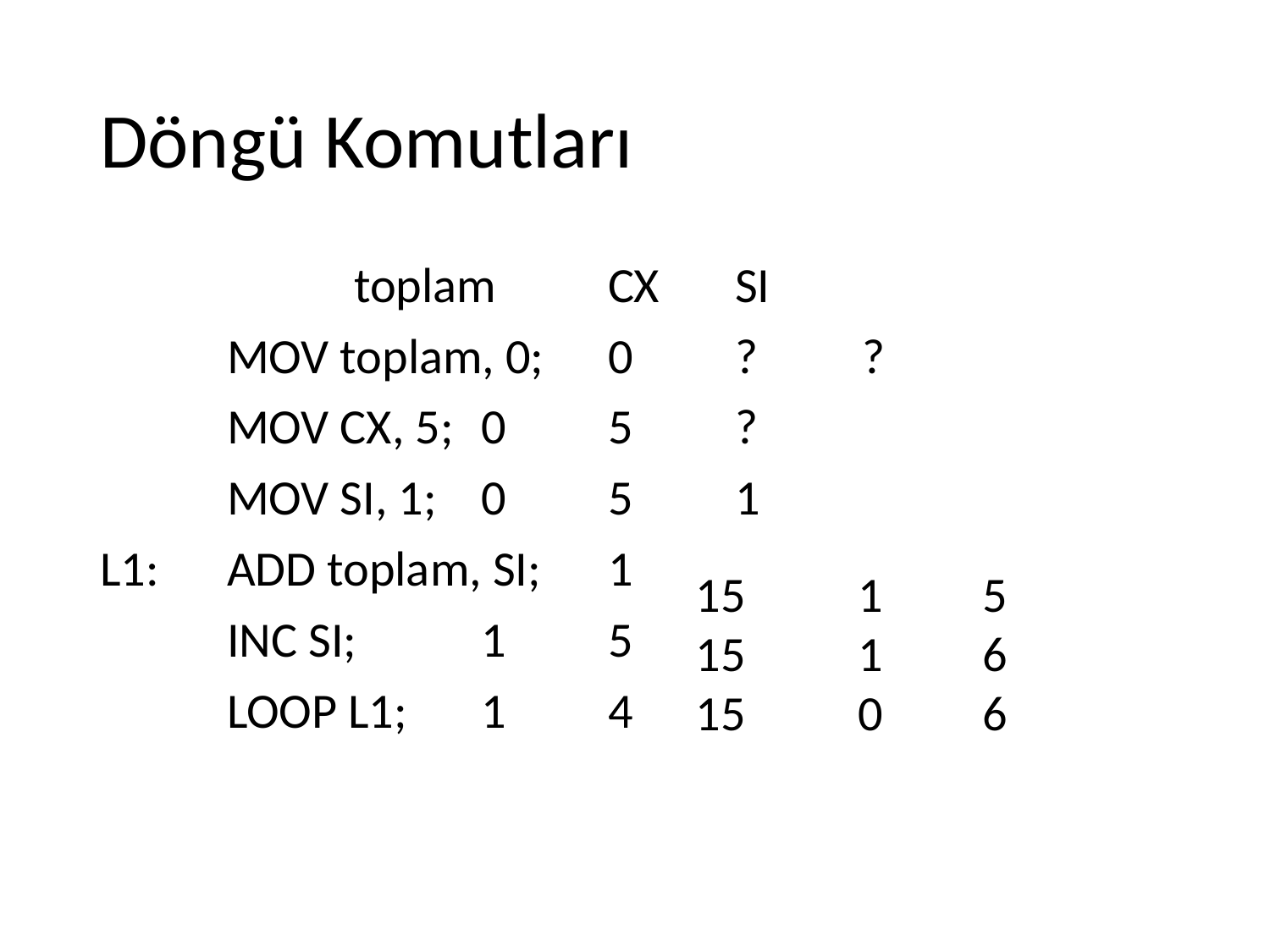

# Döngü Komutları
		toplam	CX	SI
	MOV toplam, 0;	0	?	?
	MOV CX, 5;	0	5	?
	MOV SI, 1;	0	5	1
L1: 	ADD toplam, SI;	1	5	1
	INC SI;	1	5	2
	LOOP L1;	1	4	2
	10	2	4
	10	2	5
	10	1	5
	6	3	3
	6	3	4
	6	2	4
	3	4	2
	3	4	3
	3	3	3
	15	1	5
	15	1	6
	15	0	6